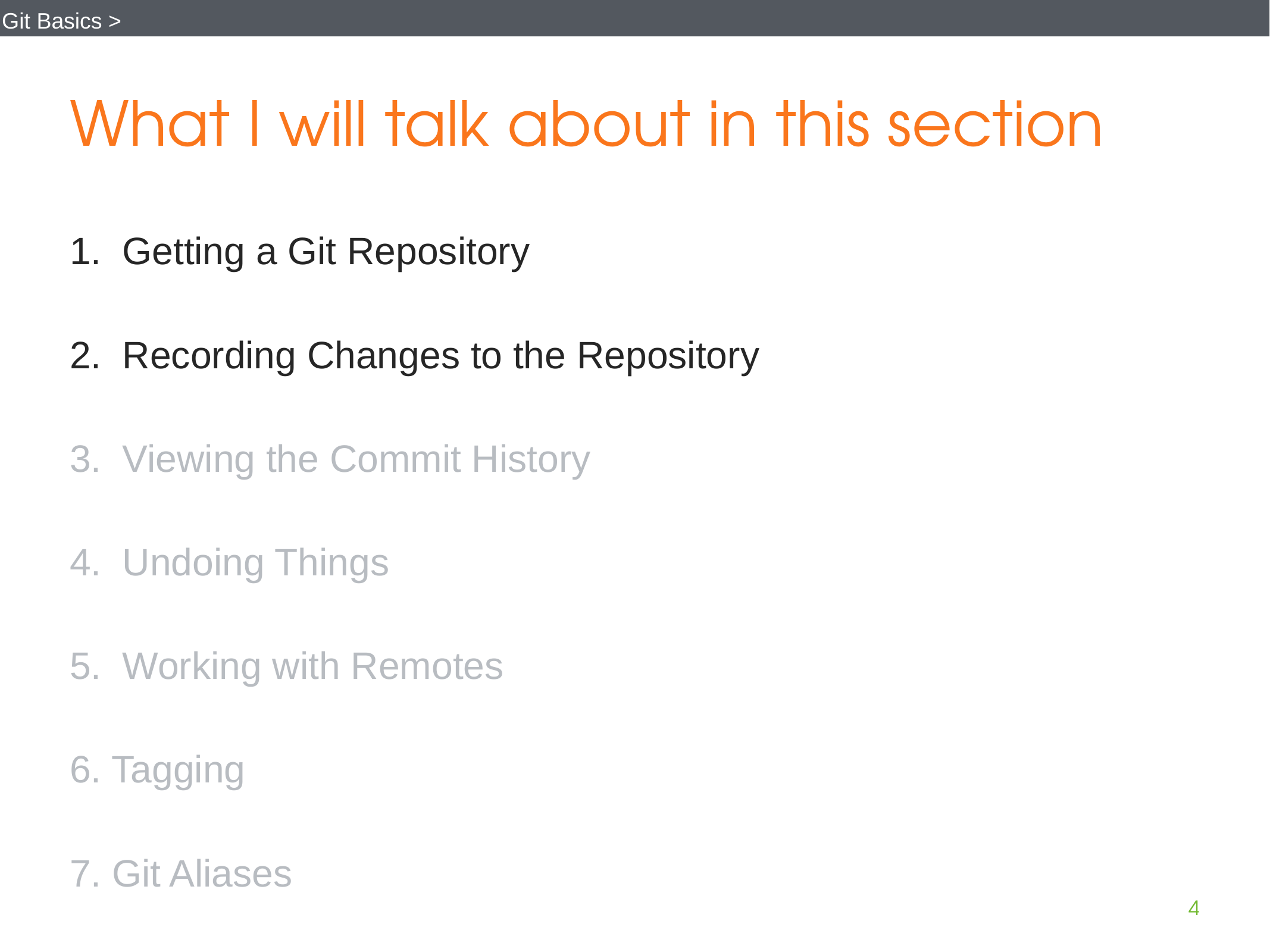

Git Basics >
# What I will talk about in this section
Getting a Git Repository

Recording Changes to the Repository

Viewing the Commit History

Undoing Things

Working with Remotes

6. Tagging

7. Git Aliases

4